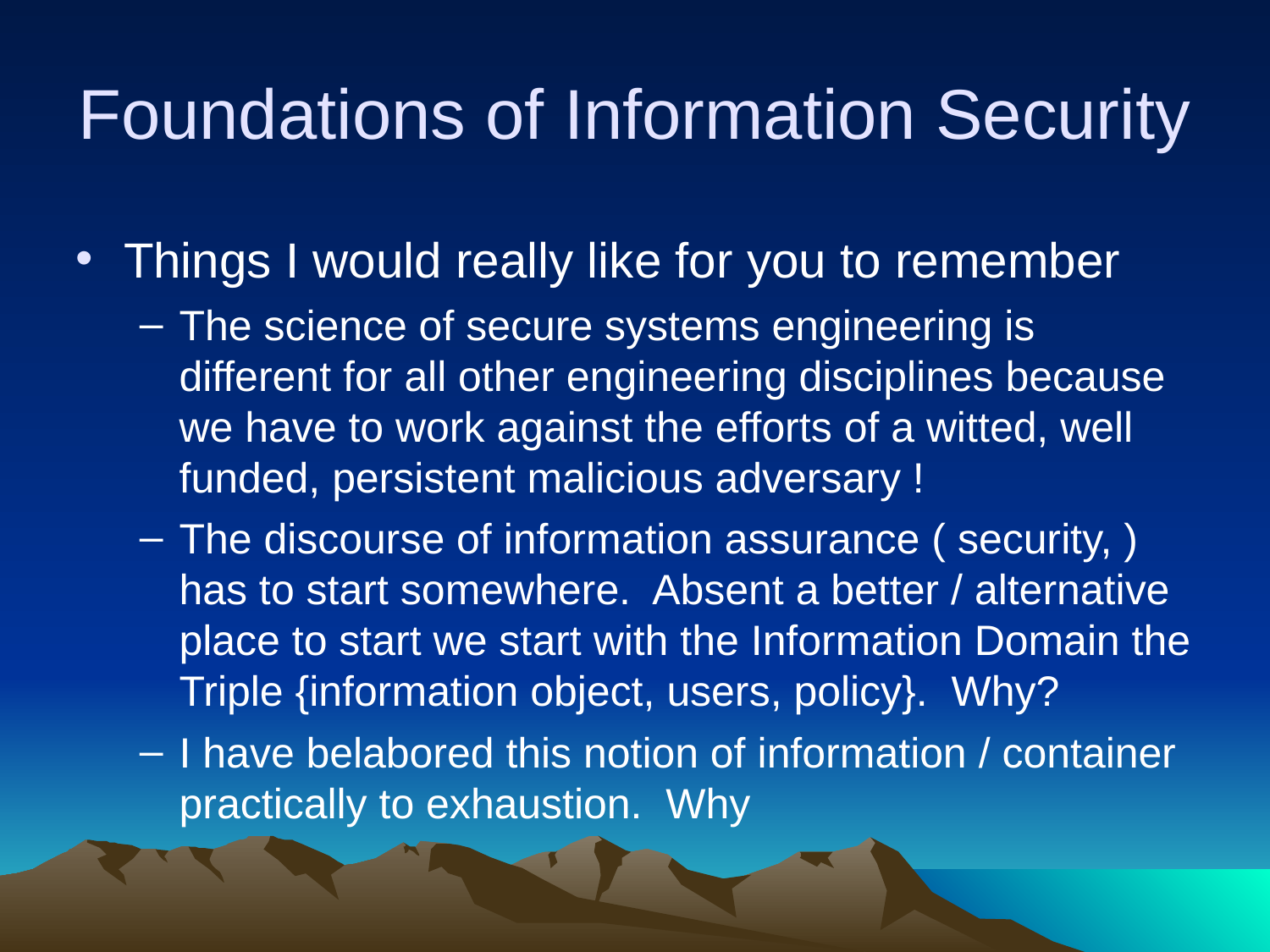

# Foundations of Information Security
Things I would really like for you to remember
The science of secure systems engineering is different for all other engineering disciplines because we have to work against the efforts of a witted, well funded, persistent malicious adversary !
The discourse of information assurance ( security, ) has to start somewhere.  Absent a better / alternative place to start we start with the Information Domain the Triple {information object, users, policy}.  Why?
I have belabored this notion of information / container practically to exhaustion.  Why